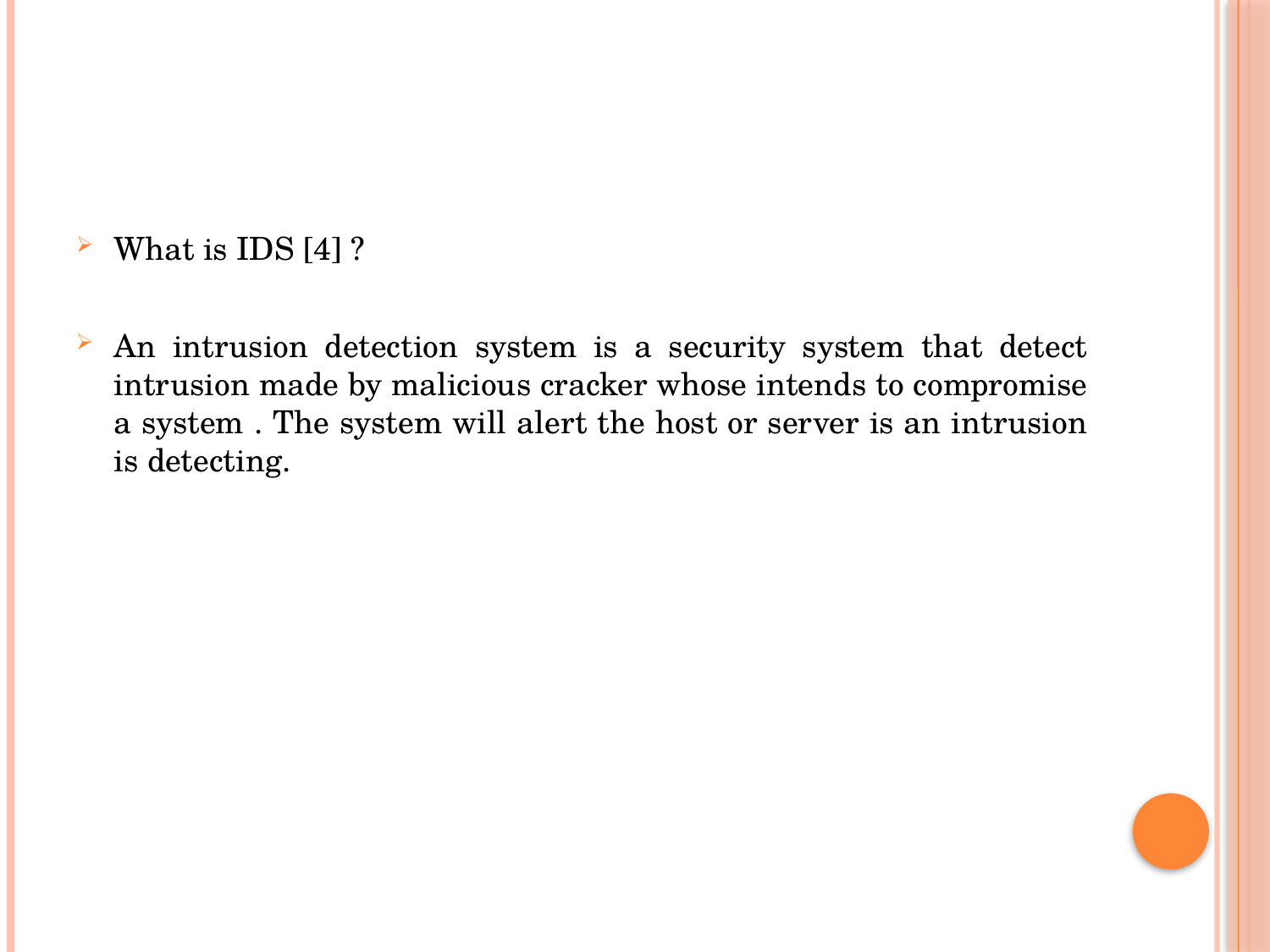

#
What is IDS [4] ?

An intrusion detection system is a security system that detect intrusion made by malicious cracker whose intends to compromise a system . The system will alert the host or server is an intrusion is detecting.